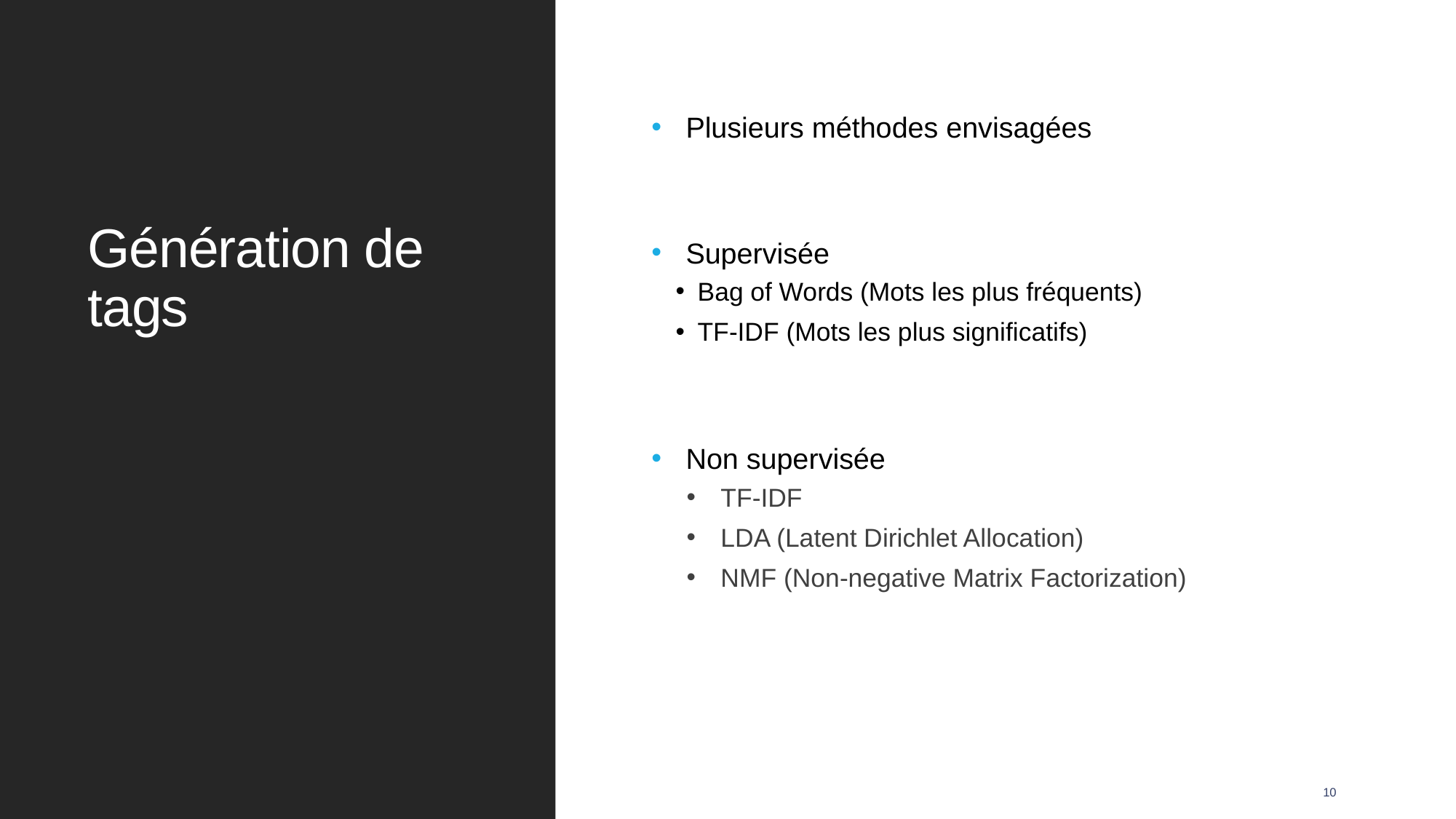

# Génération de tags
Plusieurs méthodes envisagées

Supervisée
Bag of Words (Mots les plus fréquents)
TF-IDF (Mots les plus significatifs)

Non supervisée
TF-IDF
LDA (Latent Dirichlet Allocation)
NMF (Non-negative Matrix Factorization)

10